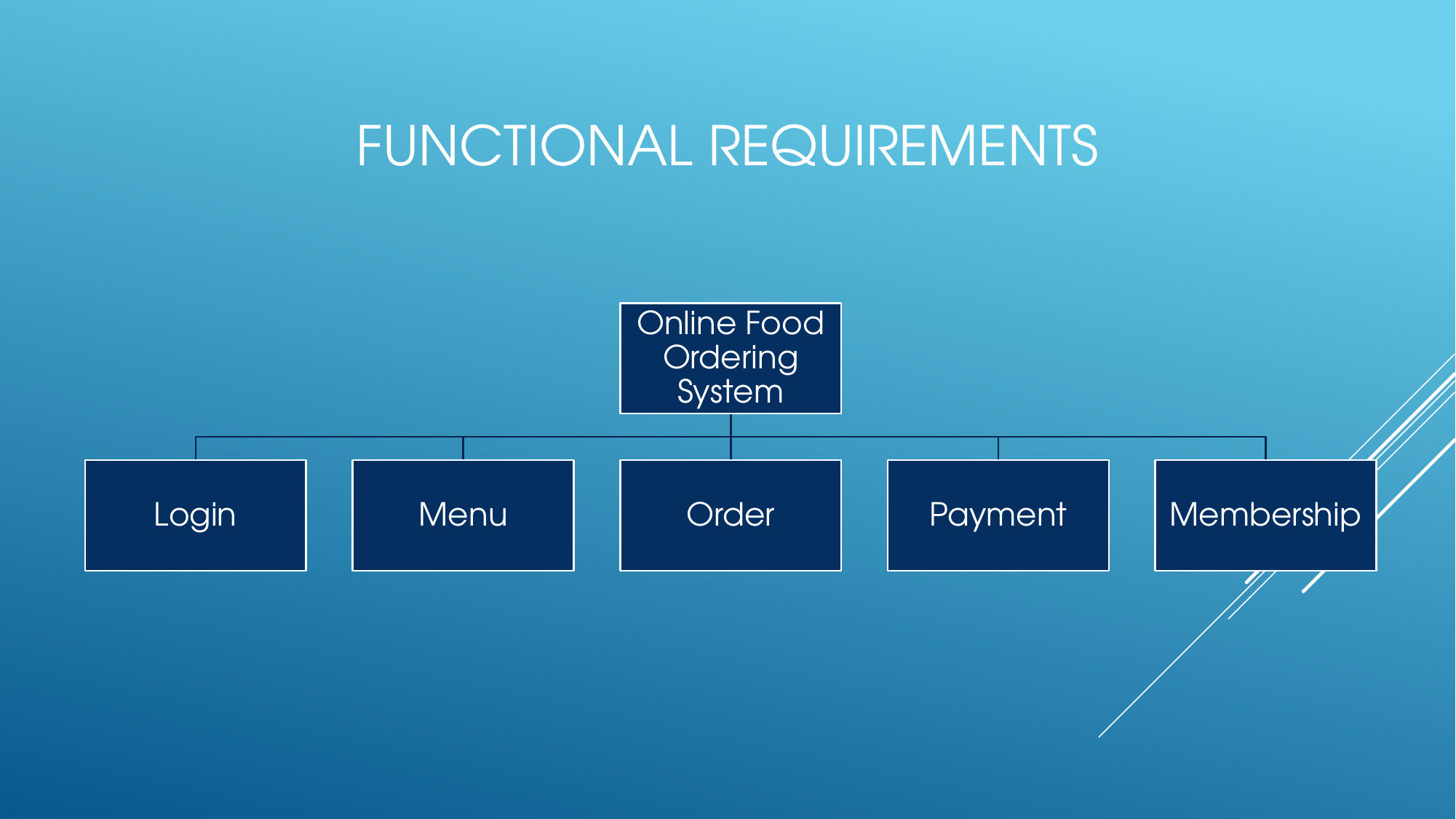

# Functional requirements
Online Food Ordering System
Login
Menu
Order
Payment
Membership